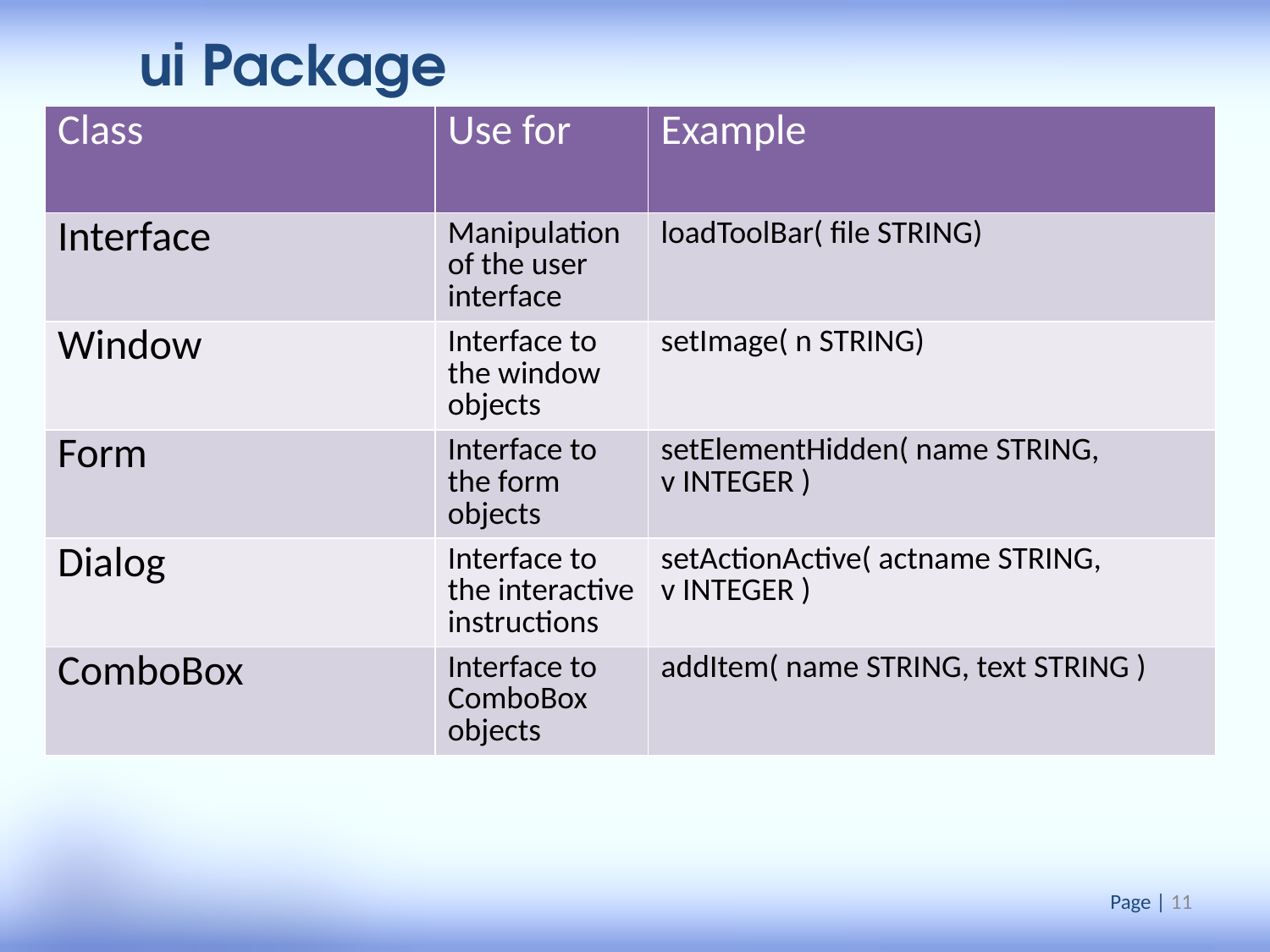

ui Package
| Class | Use for | Example |
| --- | --- | --- |
| Interface | Manipulation of the user interface | loadToolBar( file STRING) |
| Window | Interface to the window objects | setImage( n STRING) |
| Form | Interface to the form objects | setElementHidden( name STRING, v INTEGER ) |
| Dialog | Interface to the interactive instructions | setActionActive( actname STRING, v INTEGER ) |
| ComboBox | Interface to ComboBox objects | addItem( name STRING, text STRING ) |